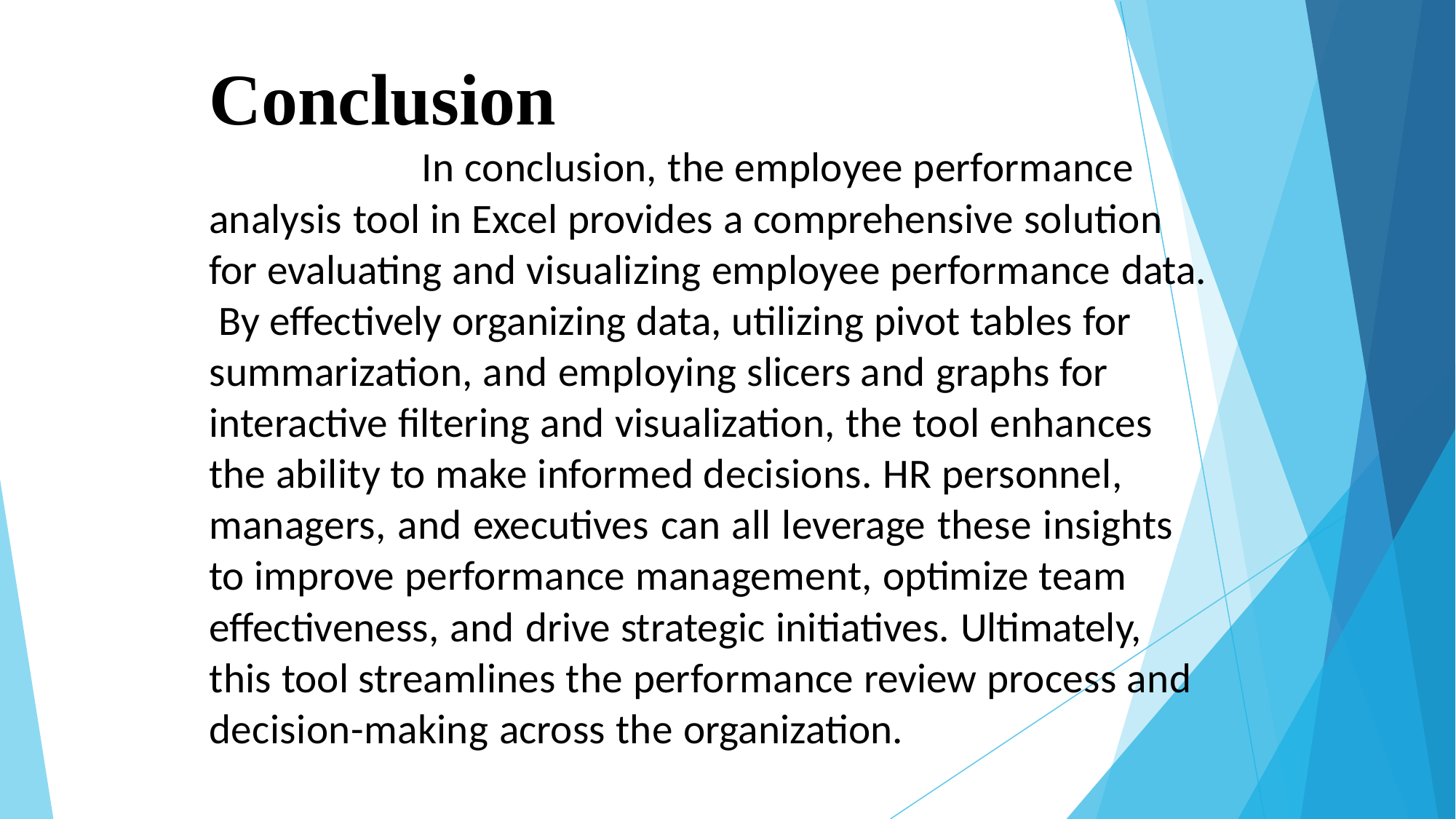

# Conclusion
In conclusion, the employee performance  analysis tool in Excel provides a comprehensive solution  for evaluating and visualizing employee performance data.  By effectively organizing data, utilizing pivot tables for  summarization, and employing slicers and graphs for  interactive filtering and visualization, the tool enhances  the ability to make informed decisions. HR personnel,  managers, and executives can all leverage these insights  to improve performance management, optimize team  effectiveness, and drive strategic initiatives. Ultimately,  this tool streamlines the performance review process and  decision-making across the organization.